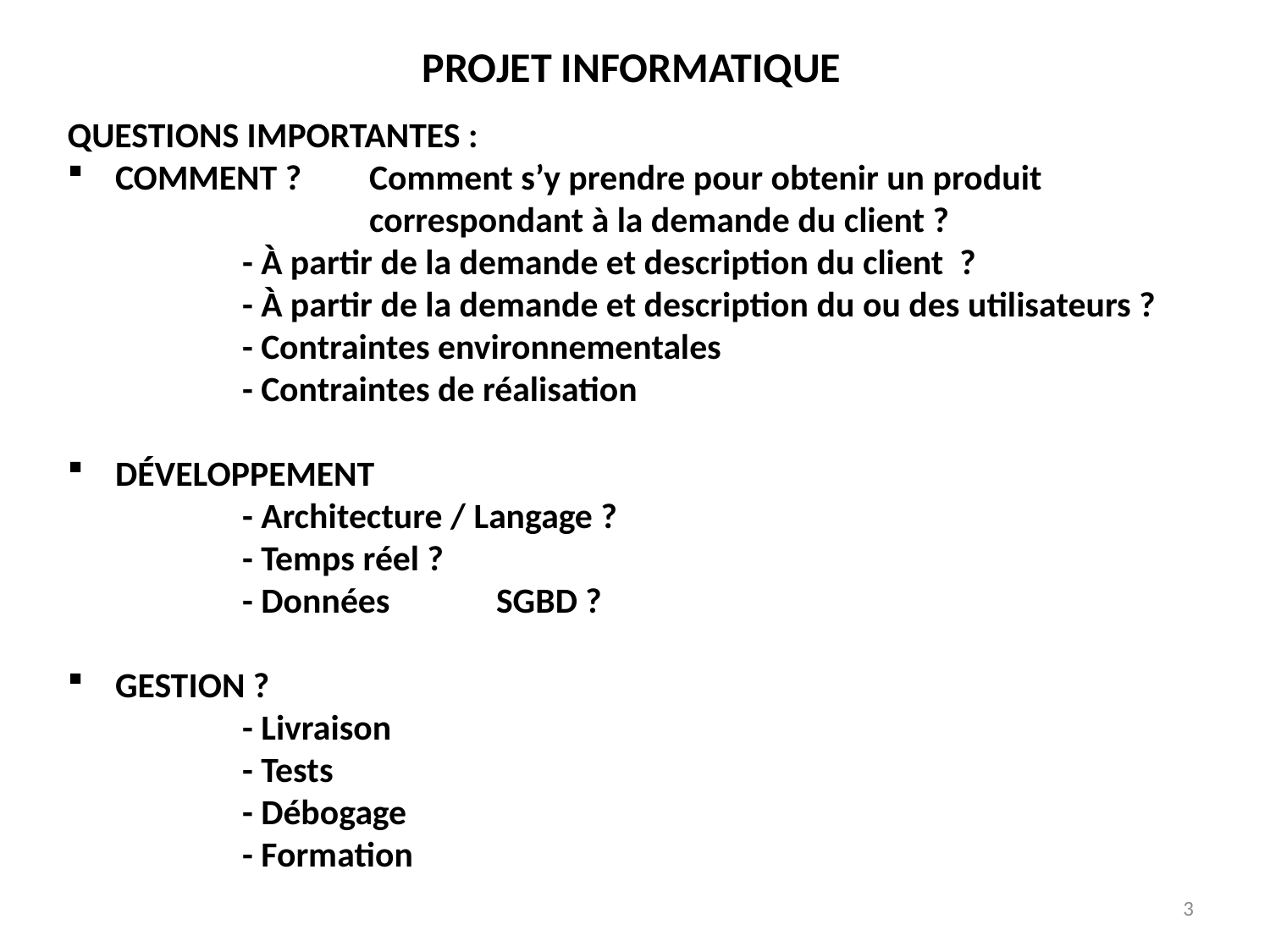

PROJET INFORMATIQUE
QUESTIONS IMPORTANTES :
COMMENT ?	Comment s’y prendre pour obtenir un produit
		correspondant à la demande du client ?
	- À partir de la demande et description du client  ?
	- À partir de la demande et description du ou des utilisateurs ?
	- Contraintes environnementales
	- Contraintes de réalisation
DÉVELOPPEMENT
	- Architecture / Langage ?
	- Temps réel ?
	- Données	SGBD ?
GESTION ?
	- Livraison
	- Tests
	- Débogage
	- Formation
3